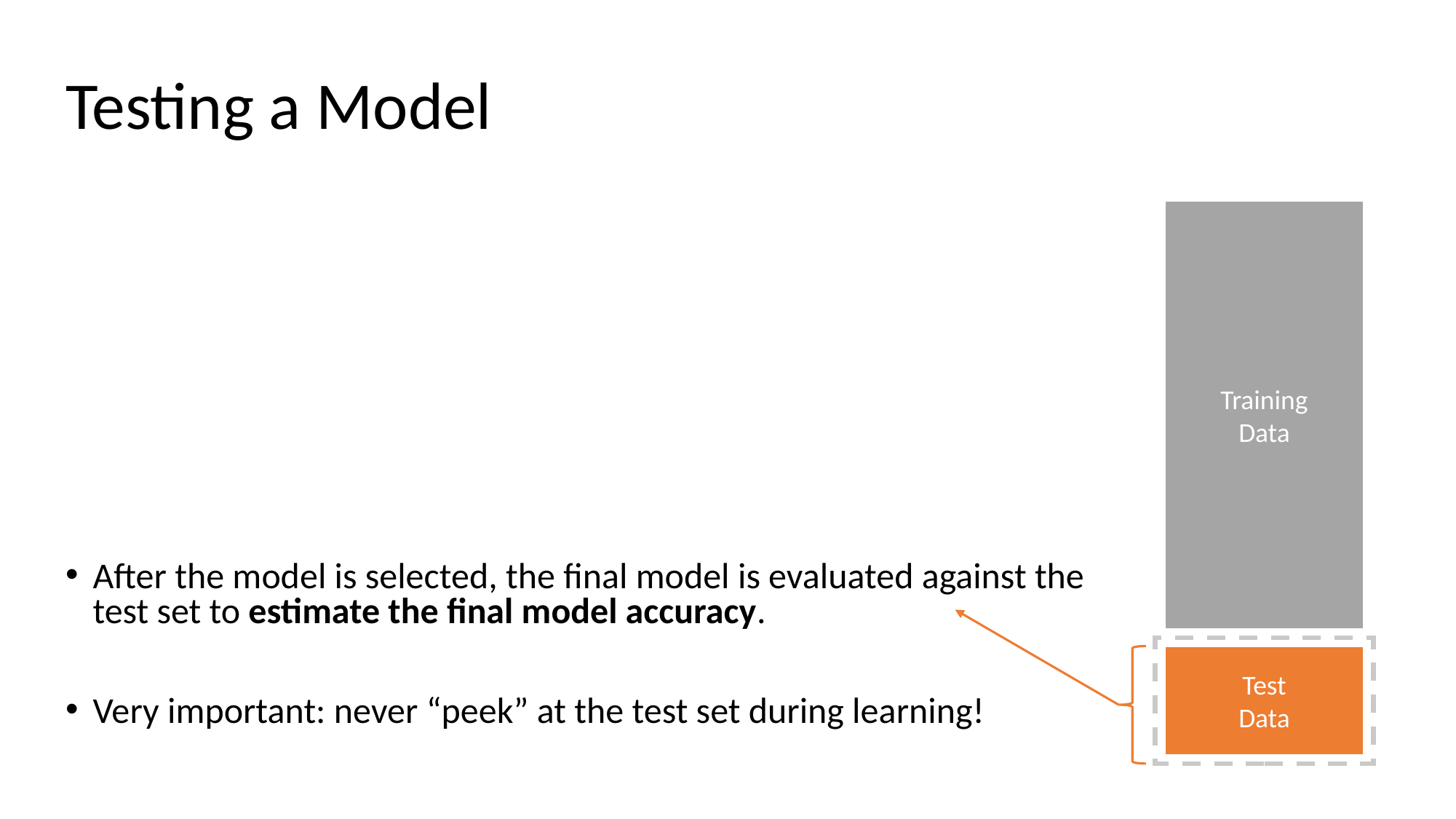

# Testing a Model
Training
Data
After the model is selected, the final model is evaluated against the test set to estimate the final model accuracy.

Very important: never “peek” at the test set during learning!

Test
Data